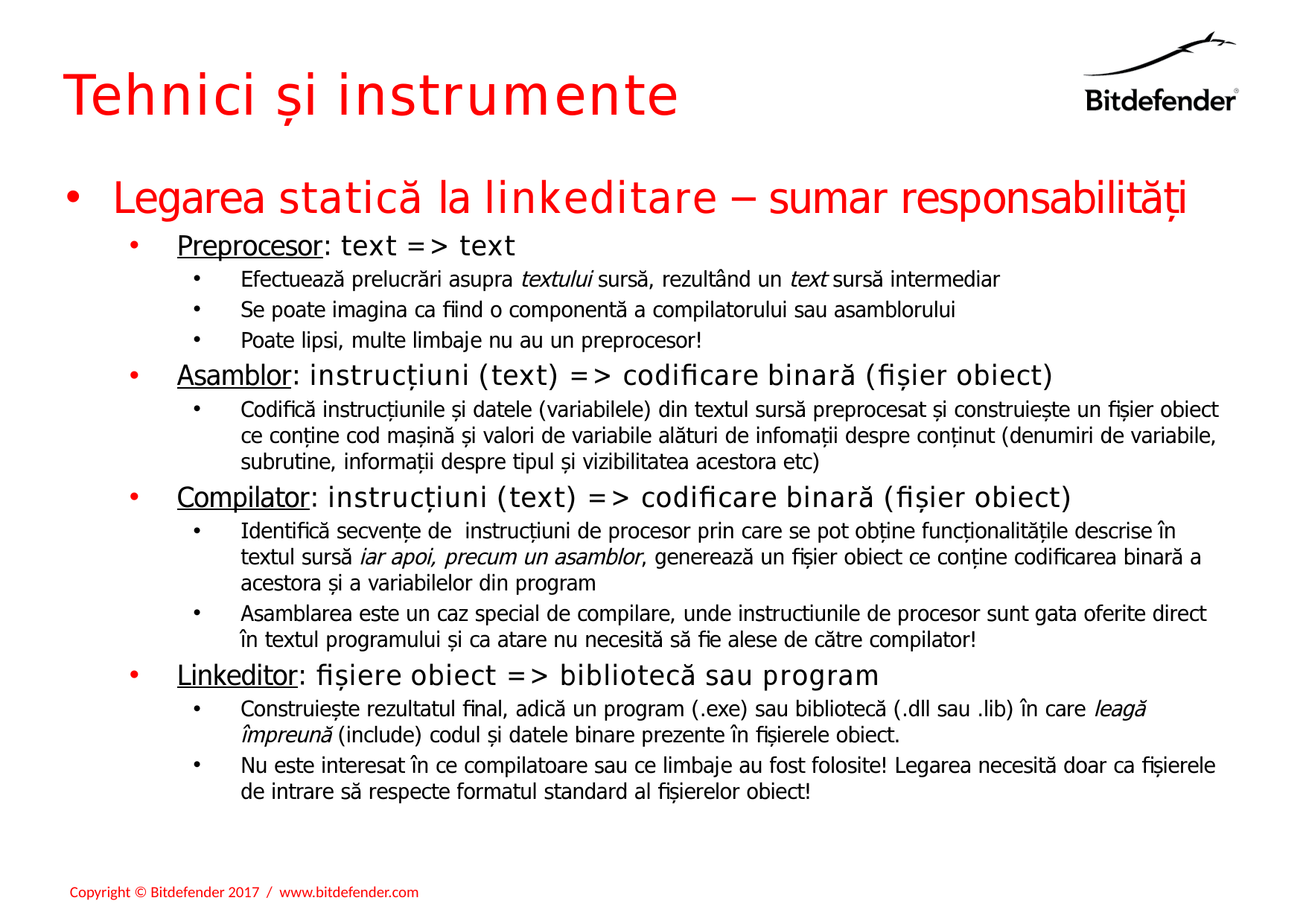

# Tehnici și instrumente
Legarea statică la linkeditare – sumar responsabilități
Preprocesor: text => text
Efectuează prelucrări asupra textului sursă, rezultând un text sursă intermediar
Se poate imagina ca fiind o componentă a compilatorului sau asamblorului
Poate lipsi, multe limbaje nu au un preprocesor!
Asamblor: instrucțiuni (text) => codificare binară (fișier obiect)
Codifică instrucțiunile și datele (variabilele) din textul sursă preprocesat și construiește un fișier obiect ce conține cod mașină și valori de variabile alături de infomații despre conținut (denumiri de variabile, subrutine, informații despre tipul și vizibilitatea acestora etc)
Compilator: instrucțiuni (text) => codificare binară (fișier obiect)
Identifică secvențe de  instrucțiuni de procesor prin care se pot obține funcționalitățile descrise în textul sursă iar apoi, precum un asamblor, generează un fișier obiect ce conține codificarea binară a acestora și a variabilelor din program
Asamblarea este un caz special de compilare, unde instructiunile de procesor sunt gata oferite direct în textul programului și ca atare nu necesită să fie alese de către compilator!
Linkeditor: fișiere obiect => bibliotecă sau program
Construiește rezultatul final, adică un program (.exe) sau bibliotecă (.dll sau .lib) în care leagă împreună (include) codul și datele binare prezente în fișierele obiect.
Nu este interesat în ce compilatoare sau ce limbaje au fost folosite! Legarea necesită doar ca fișierele de intrare să respecte formatul standard al fișierelor obiect!